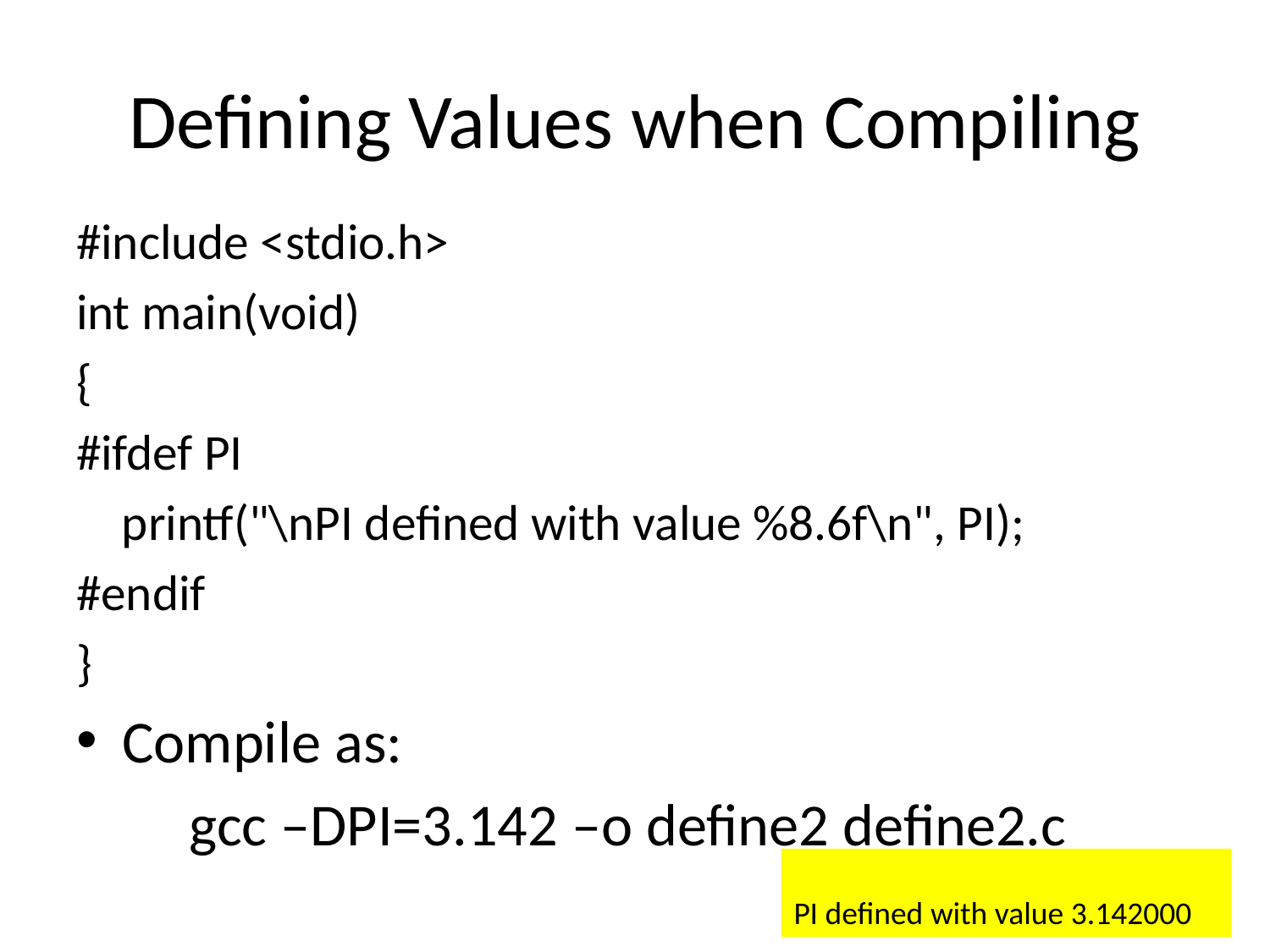

# Defining Values when Compiling
#include <stdio.h>
int main(void)
{
#ifdef PI
    printf("\nPI defined with value %8.6f\n", PI);
#endif
}
Compile as:
	gcc –DPI=3.142 –o define2 define2.c

PI defined with value 3.142000